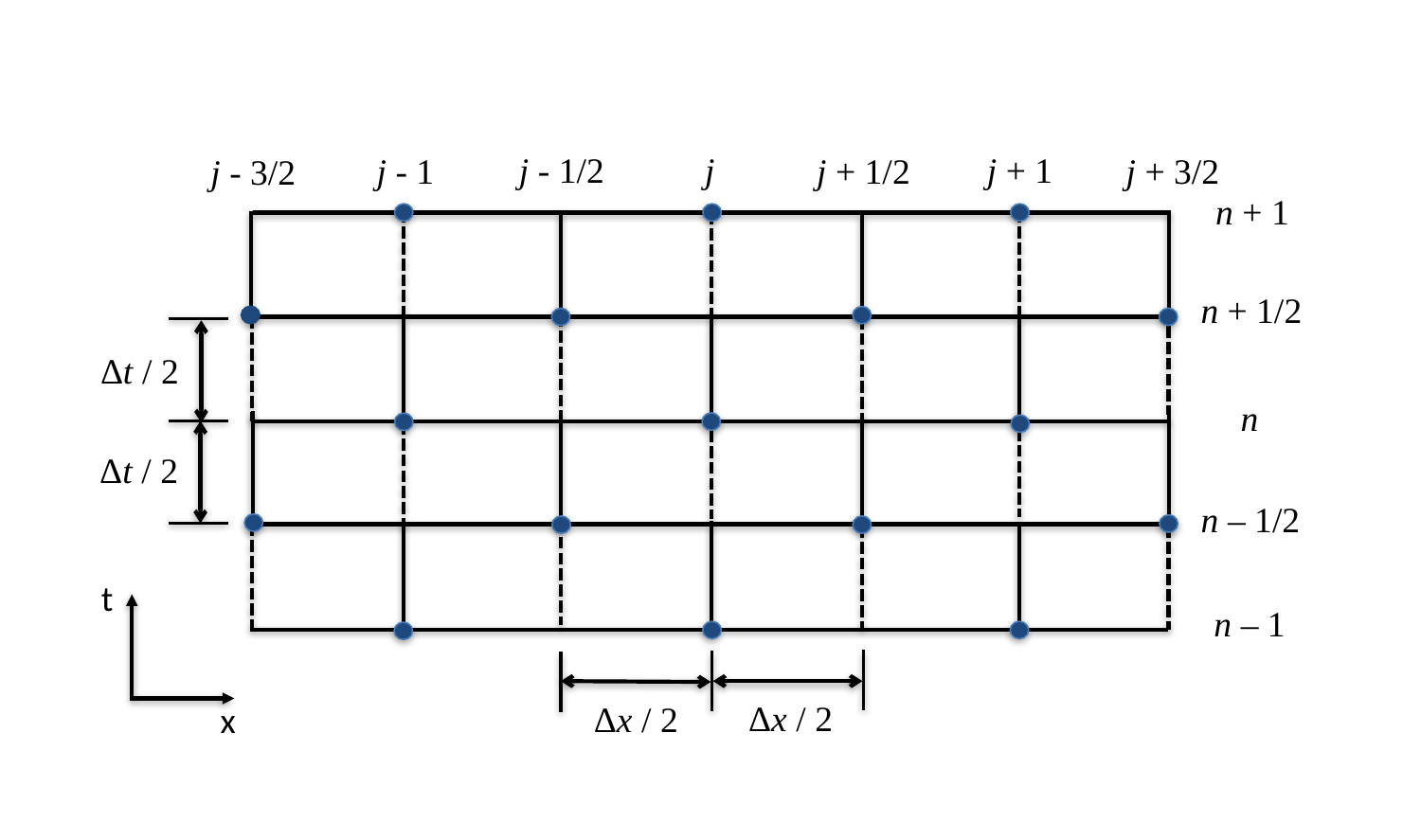

j
j + 1
j - 1/2
j + 1/2
j + 3/2
j - 1
j - 3/2
n + 1

n + 1/2

Δt / 2
n

Δt / 2
n – 1/2

t
n – 1

Δx / 2
Δx / 2
x